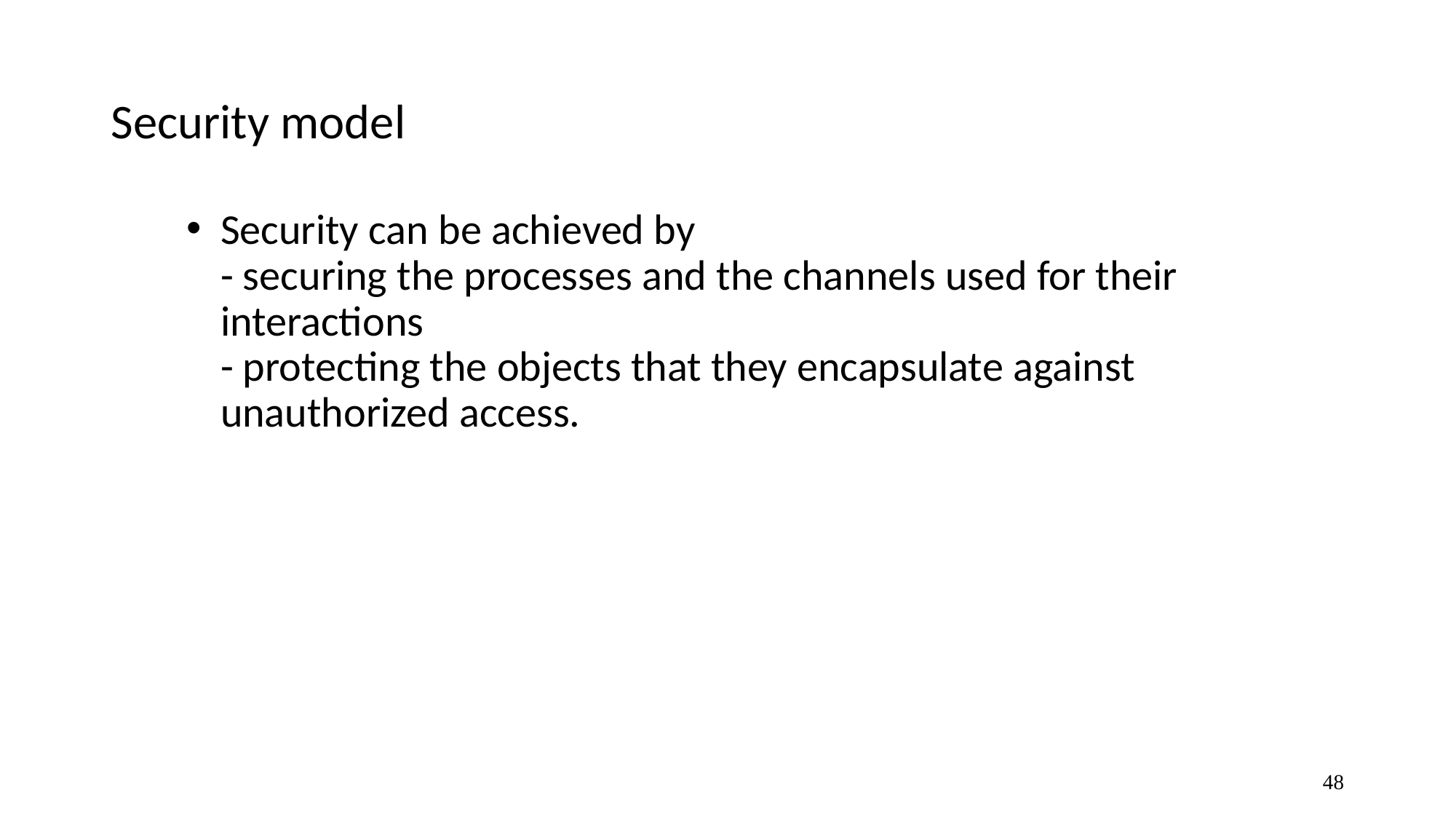

# Security model
Security can be achieved by
- securing the processes and the channels used for their interactions
- protecting the objects that they encapsulate against unauthorized access.
48